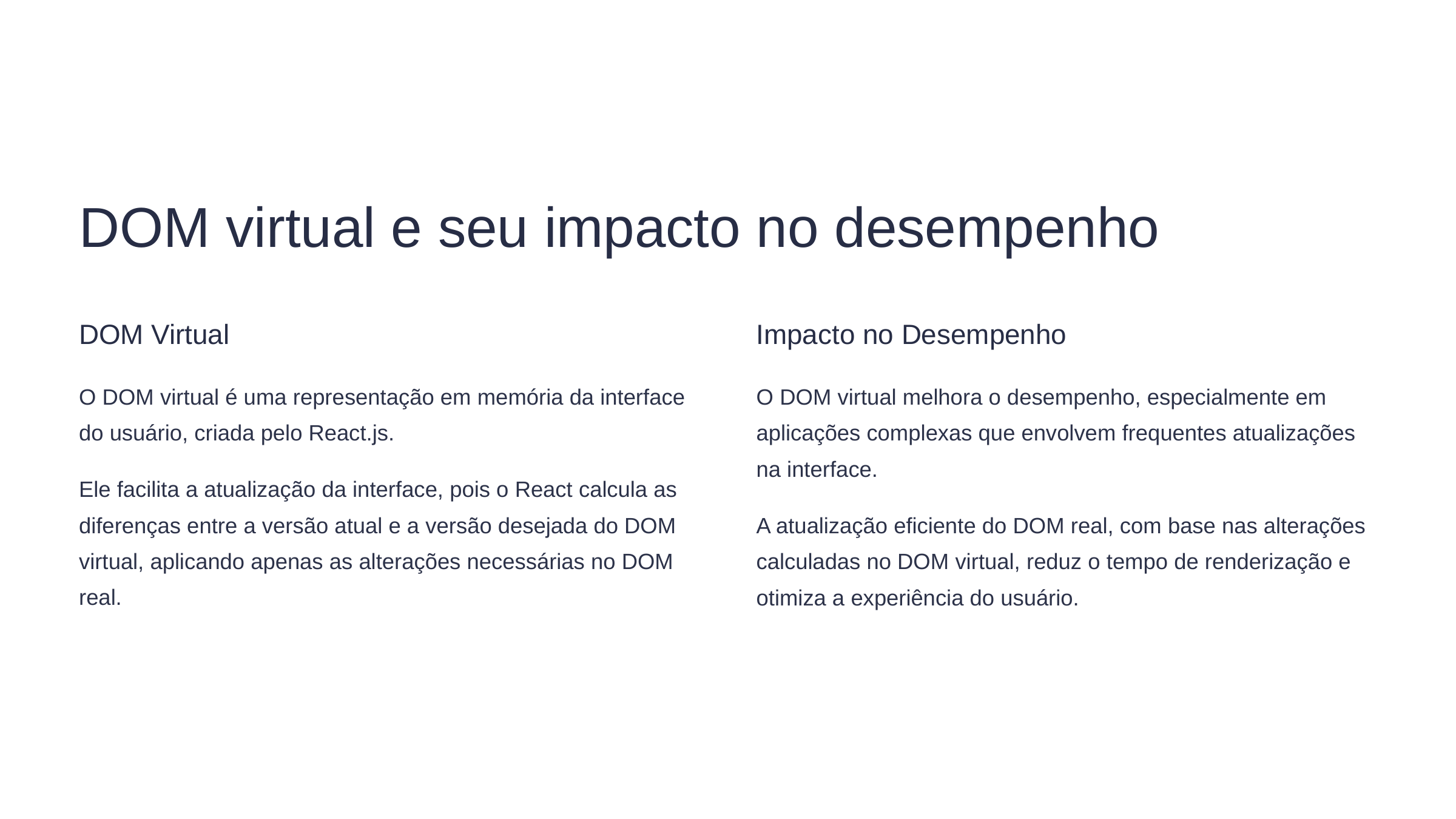

DOM virtual e seu impacto no desempenho
DOM Virtual
Impacto no Desempenho
O DOM virtual é uma representação em memória da interface do usuário, criada pelo React.js.
O DOM virtual melhora o desempenho, especialmente em aplicações complexas que envolvem frequentes atualizações na interface.
Ele facilita a atualização da interface, pois o React calcula as diferenças entre a versão atual e a versão desejada do DOM virtual, aplicando apenas as alterações necessárias no DOM real.
A atualização eficiente do DOM real, com base nas alterações calculadas no DOM virtual, reduz o tempo de renderização e otimiza a experiência do usuário.